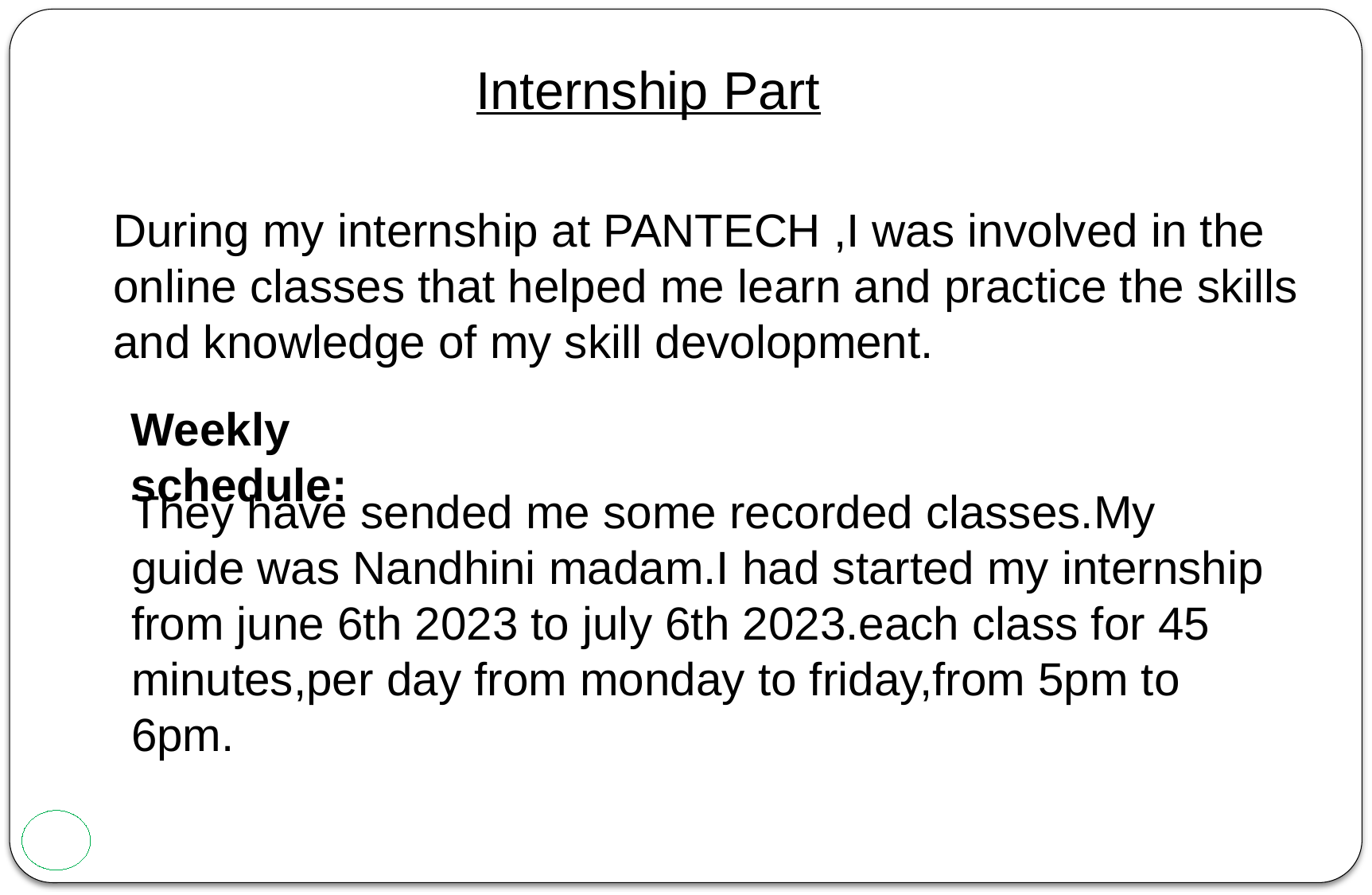

Internship Part
During my internship at PANTECH ,I was involved in the online classes that helped me learn and practice the skills and knowledge of my skill devolopment.
Weekly schedule:
They have sended me some recorded classes.My guide was Nandhini madam.I had started my internship from june 6th 2023 to july 6th 2023.each class for 45 minutes,per day from monday to friday,from 5pm to 6pm.

9